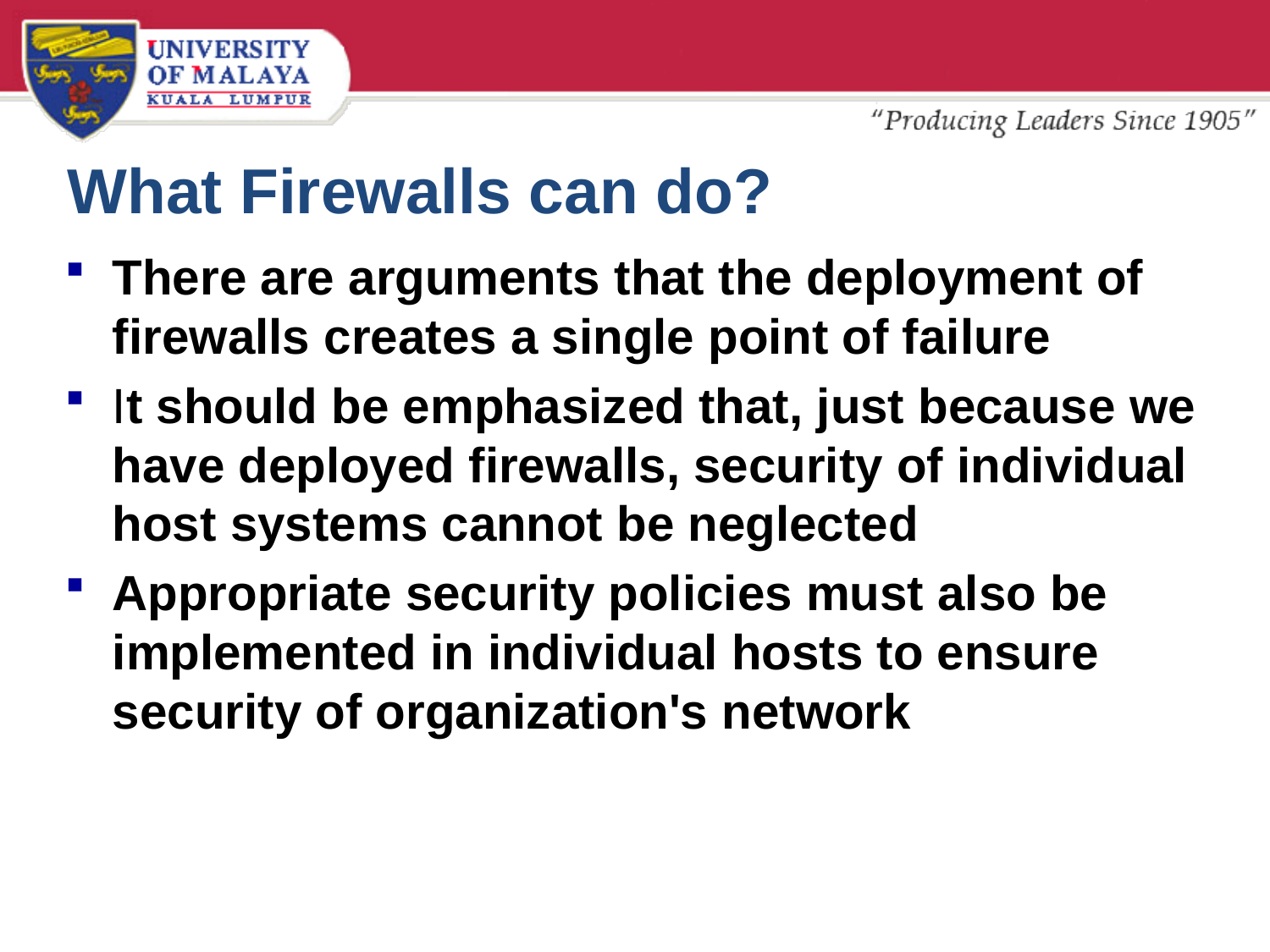

# What Firewalls can do?
There are arguments that the deployment of firewalls creates a single point of failure
It should be emphasized that, just because we have deployed firewalls, security of individual host systems cannot be neglected
Appropriate security policies must also be implemented in individual hosts to ensure security of organization's network